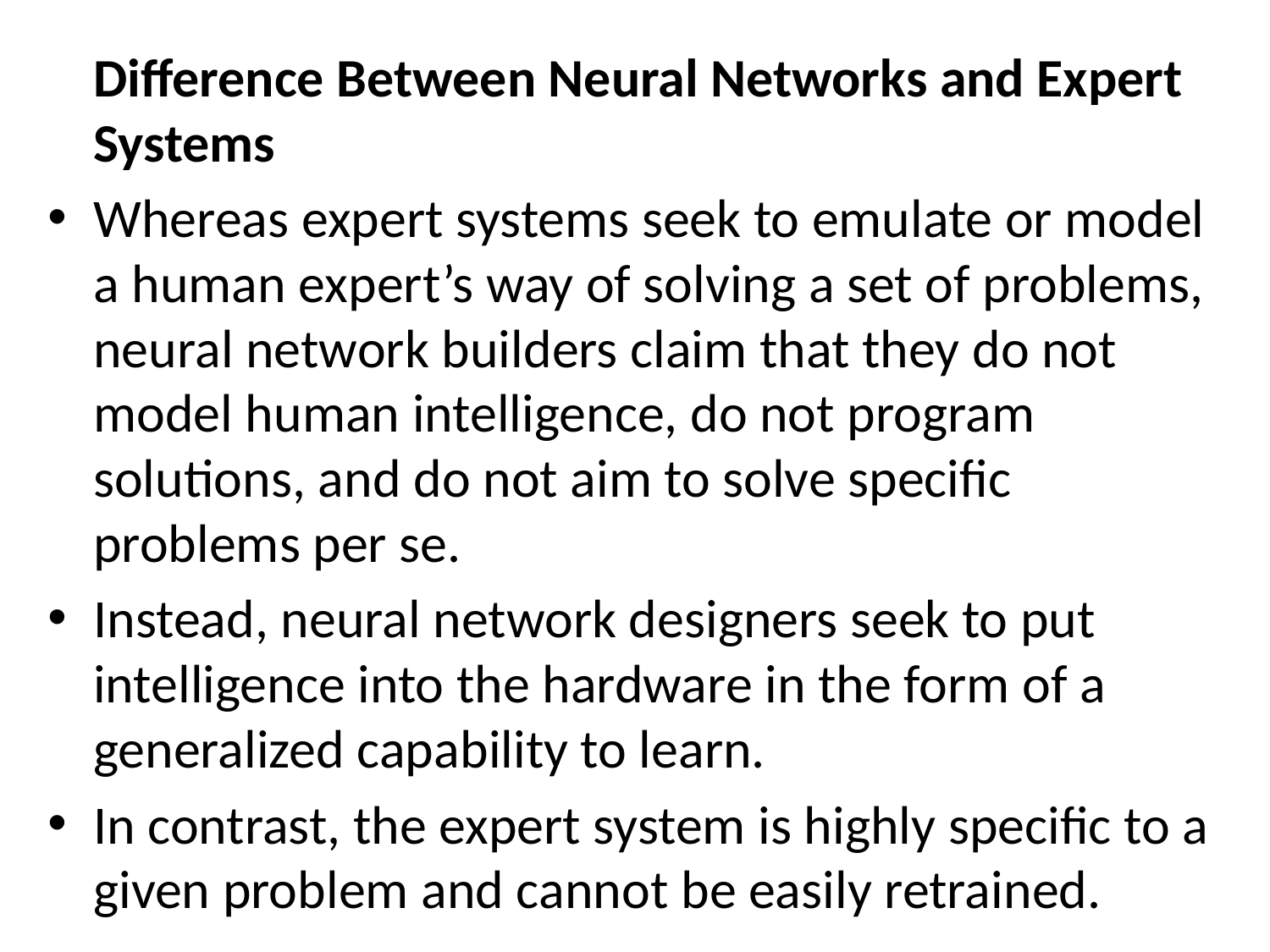

Difference Between Neural Networks and Expert Systems
Whereas expert systems seek to emulate or model a human expert’s way of solving a set of problems, neural network builders claim that they do not model human intelligence, do not program solutions, and do not aim to solve specific problems per se.
Instead, neural network designers seek to put intelligence into the hardware in the form of a generalized capability to learn.
In contrast, the expert system is highly specific to a given problem and cannot be easily retrained.